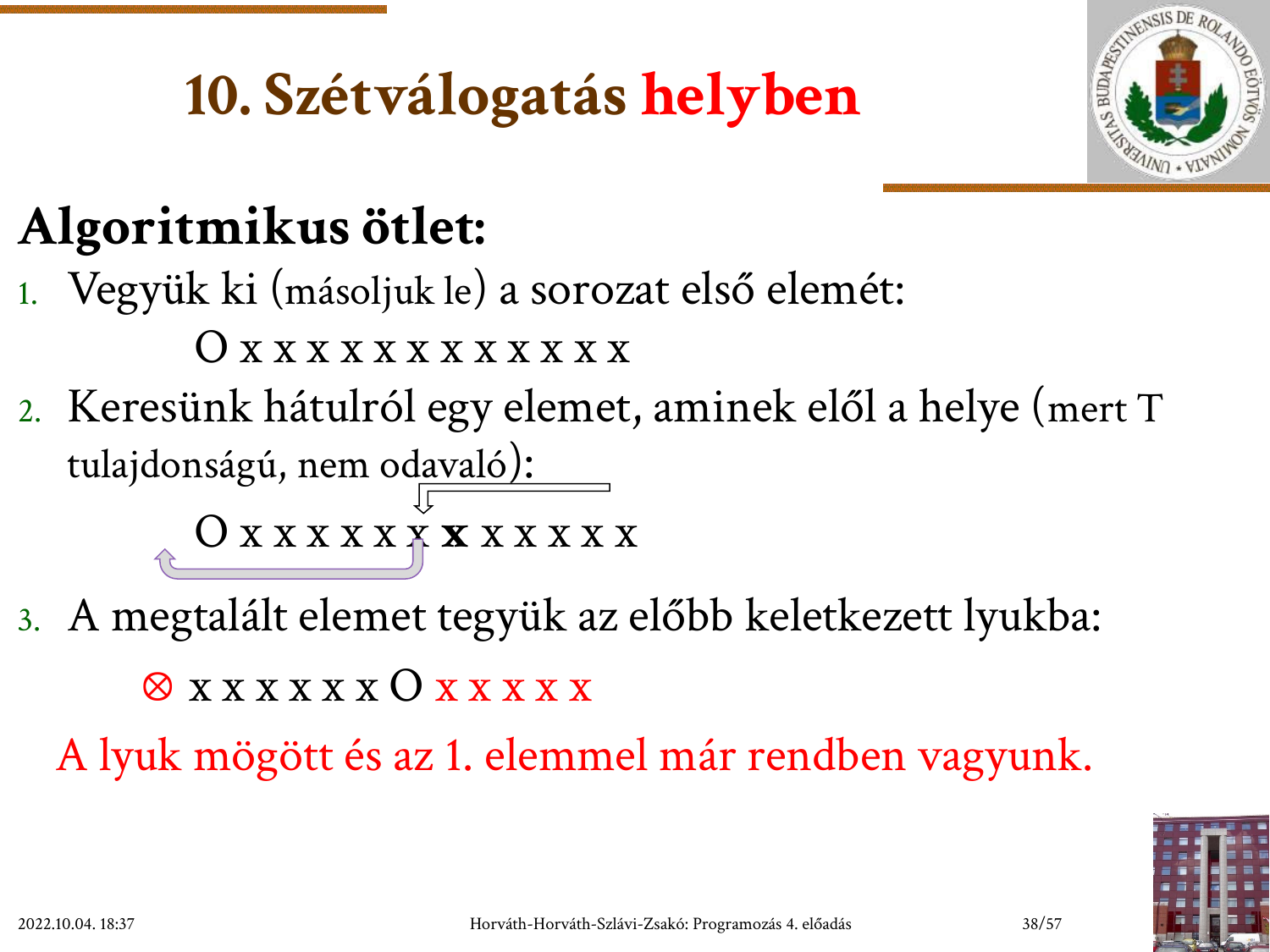

# 10. Szétválogatás helyben
Algoritmikus ötlet:
Vegyük ki (másoljuk le) a sorozat első elemét:
   		O x x x x x x x x x x x x
Keresünk hátulról egy elemet, aminek elől a helye (mert T tulajdonságú, nem odavaló):
 		O x x x x x x x x x x x x
A megtalált elemet tegyük az előbb keletkezett lyukba:
           ⊗ x x x x x x O x x x x x
	A lyuk mögött és az 1. elemmel már rendben vagyunk.

2022.10.04. 18:37
Horváth-Horváth-Szlávi-Zsakó: Programozás 4. előadás
38/57